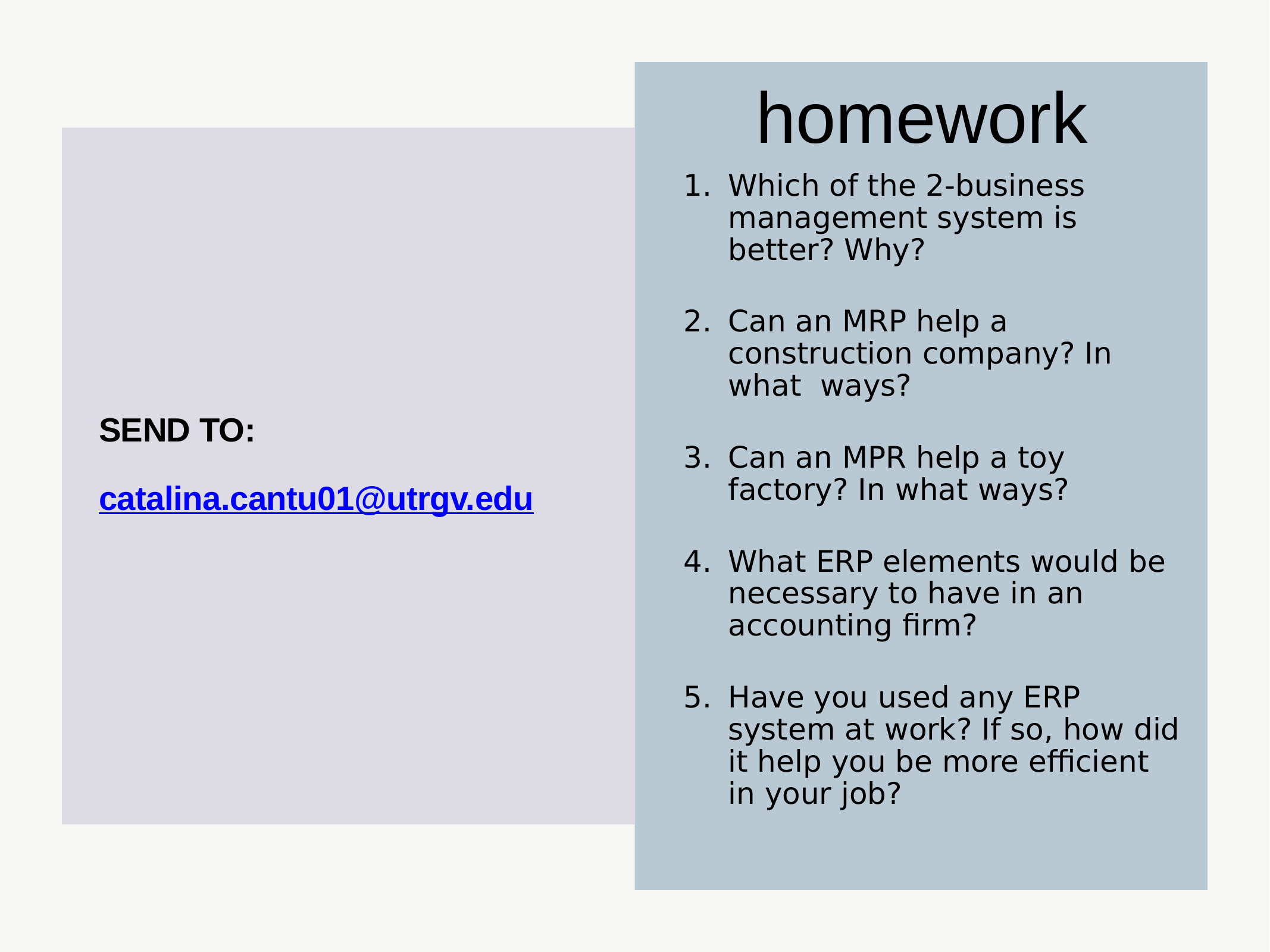

# homework
Which of the 2-business management system is better? Why?
Can an MRP help a construction company? In what  ways?
Can an MPR help a toy factory? In what ways?
What ERP elements would be necessary to have in an accounting firm?
Have you used any ERP system at work? If so, how did it help you be more efficient in your job?

SEND TO:
catalina.cantu01@utrgv.edu